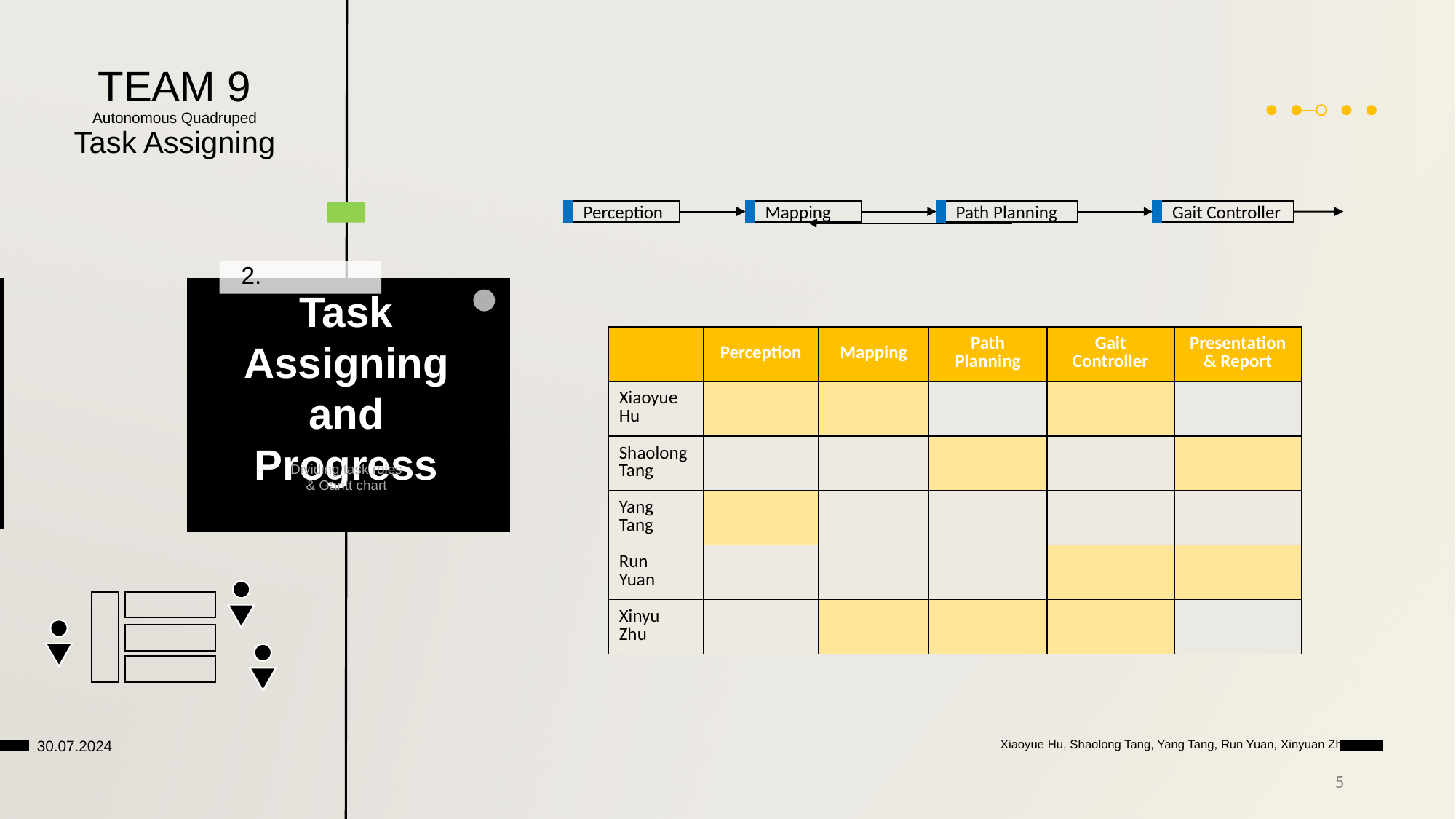

TEAM 9
Autonomous Quadruped
Task Assigning
rhodeskesi

Gait Controller

Path Planning

Mapping
Perception

2.

Task Assigning and Progress
|  | Perception | Mapping | Path Planning | Gait Controller | Presentation & Report |
| --- | --- | --- | --- | --- | --- |
| Xiaoyue Hu |  |  |  |  |  |
| Shaolong Tang |  |  |  |  |  |
| Yang Tang |  |  |  |  |  |
| Run Yuan |  |  |  |  |  |
| Xinyu Zhu |  |  |  |  |  |
Dividing task roles
& Gantt chart

Xiaoyue Hu, Shaolong Tang, Yang Tang, Run Yuan, Xinyuan Zhu
30.07.2024

5